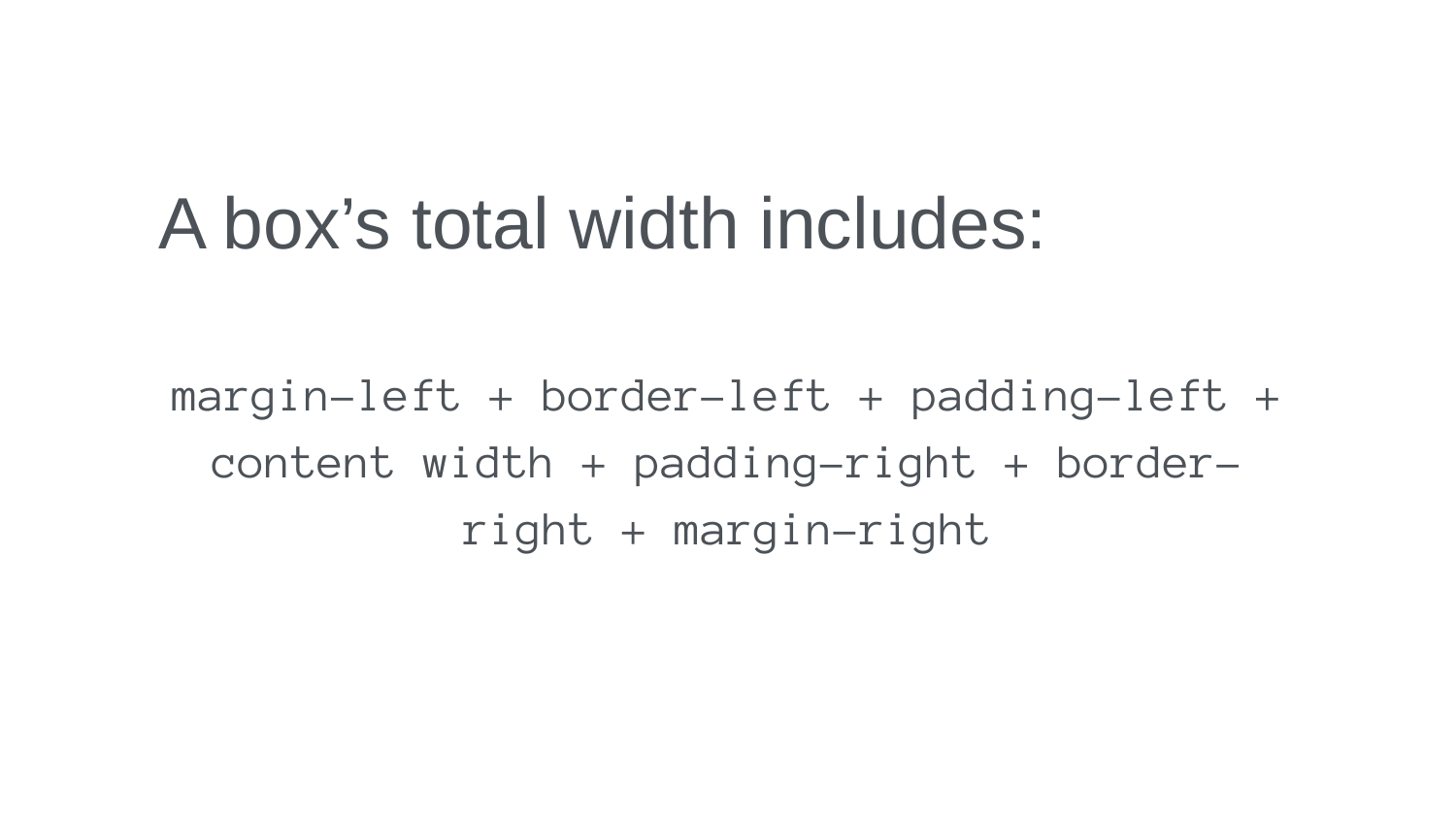

A box’s total width includes:

margin-left + border-left + padding-left + content width + padding-right + border-right + margin-right